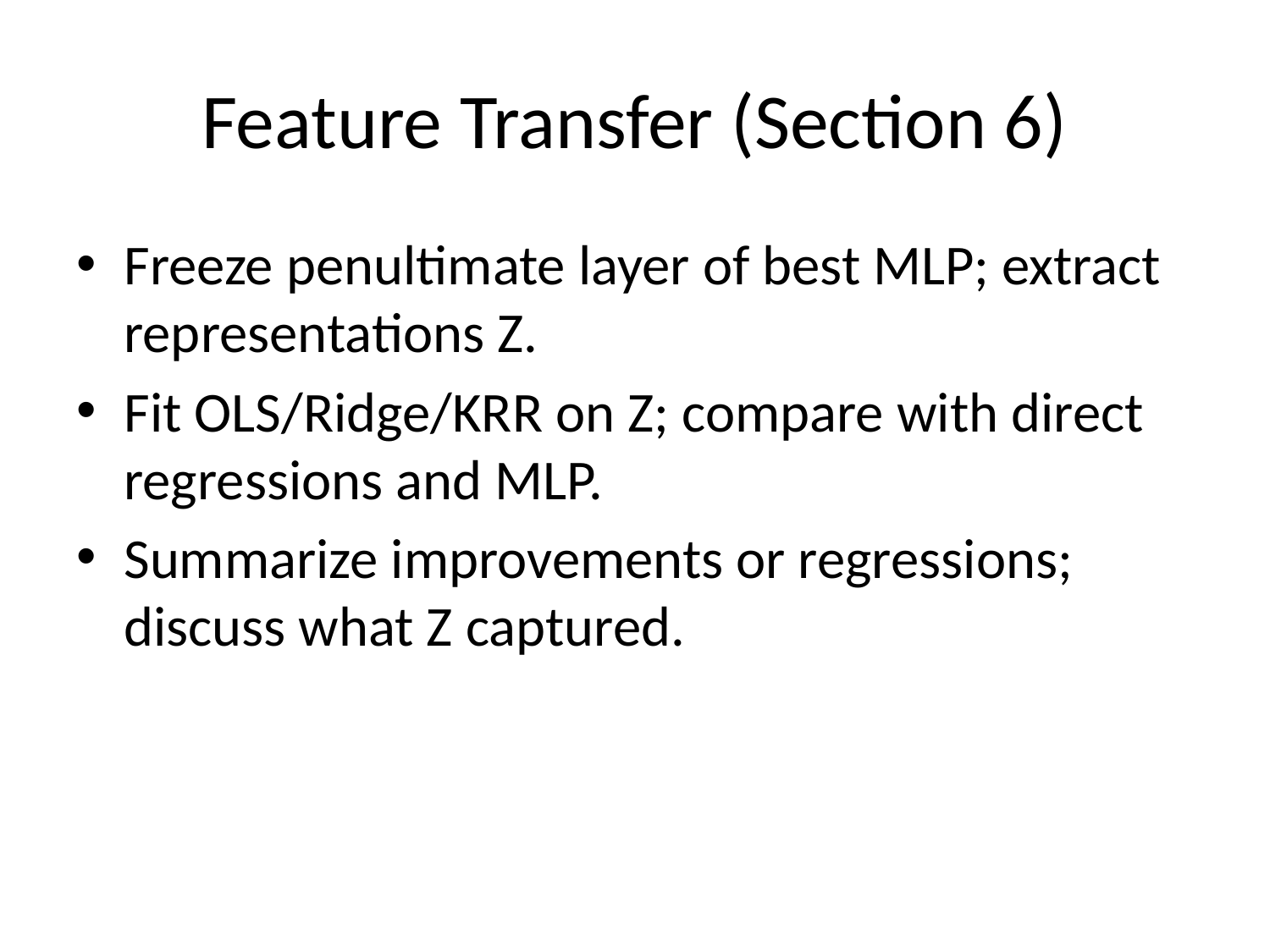

# Feature Transfer (Section 6)
Freeze penultimate layer of best MLP; extract representations Z.
Fit OLS/Ridge/KRR on Z; compare with direct regressions and MLP.
Summarize improvements or regressions; discuss what Z captured.